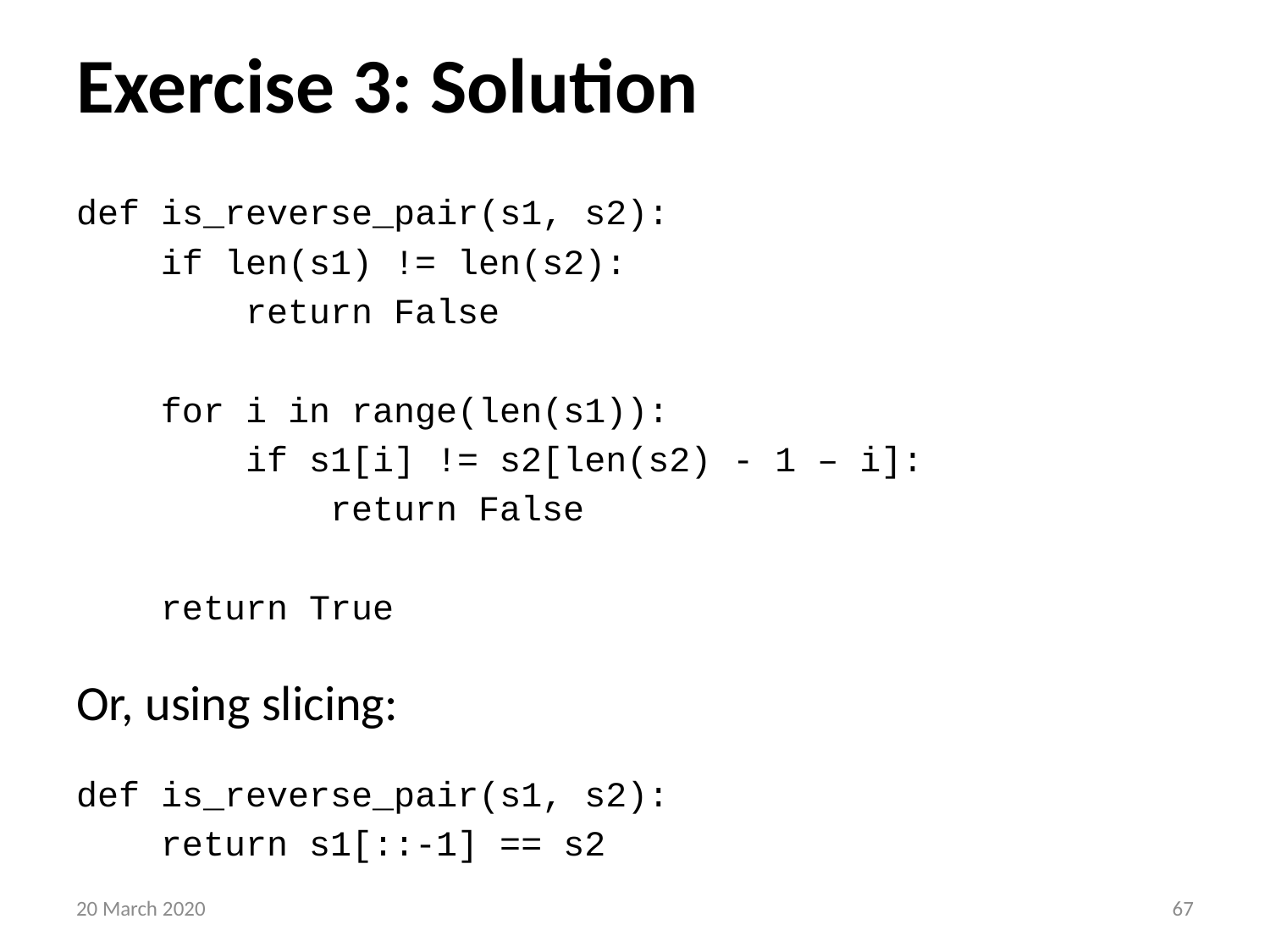

# Exercise 3: Solution
def is_reverse_pair(s1, s2):
    if len(s1) != len(s2):
        return False

    for i in range(len(s1)):
        if s1[i] != s2[len(s2) - 1 – i]:
            return False

    return True
Or, using slicing:
def is_reverse_pair(s1, s2):
    return s1[::-1] == s2
20 March 2020
67